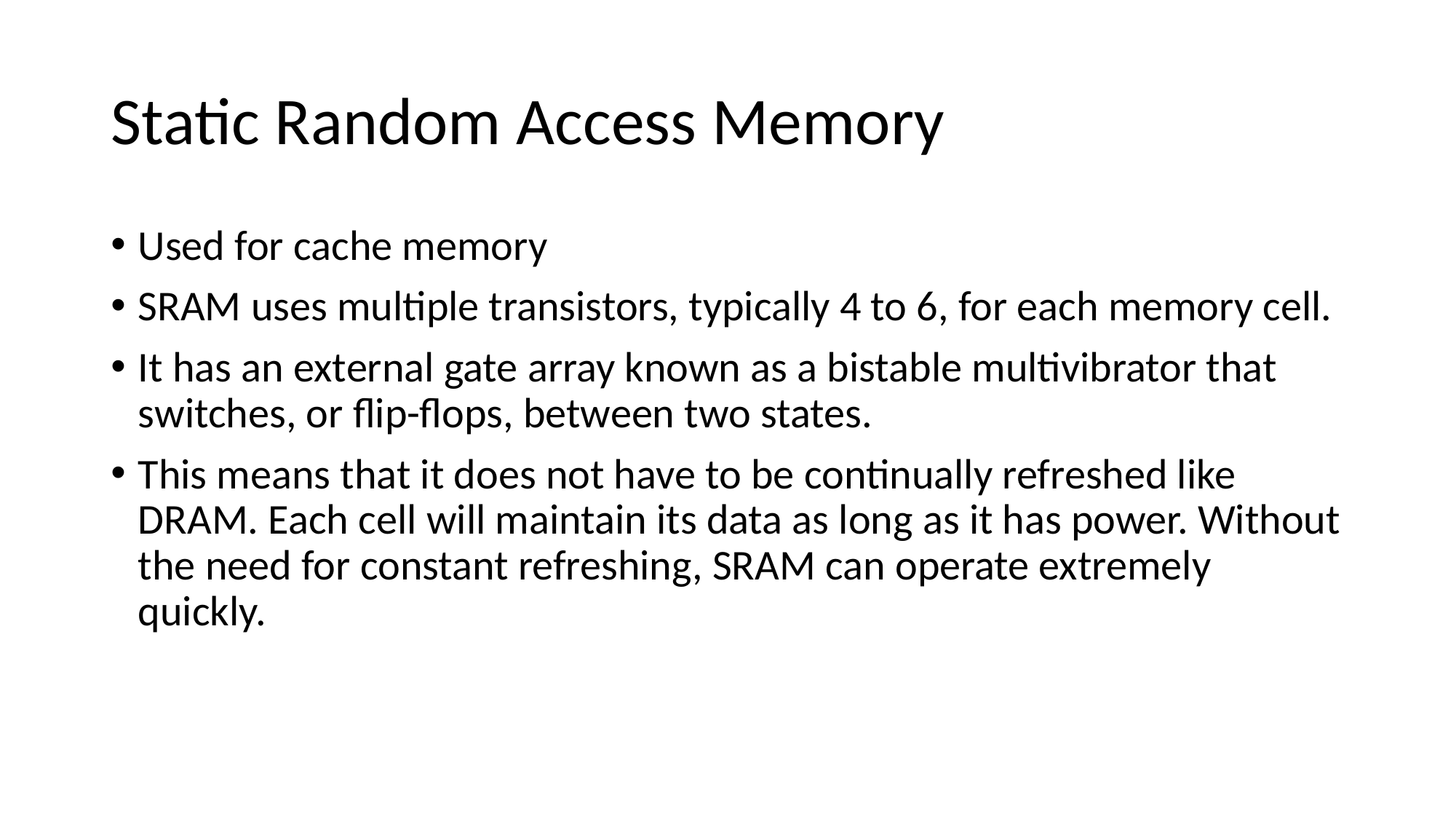

# Static Random Access Memory
Used for cache memory
SRAM uses multiple transistors, typically 4 to 6, for each memory cell.
It has an external gate array known as a bistable multivibrator that switches, or flip-flops, between two states.
This means that it does not have to be continually refreshed like DRAM. Each cell will maintain its data as long as it has power. Without the need for constant refreshing, SRAM can operate extremely quickly.